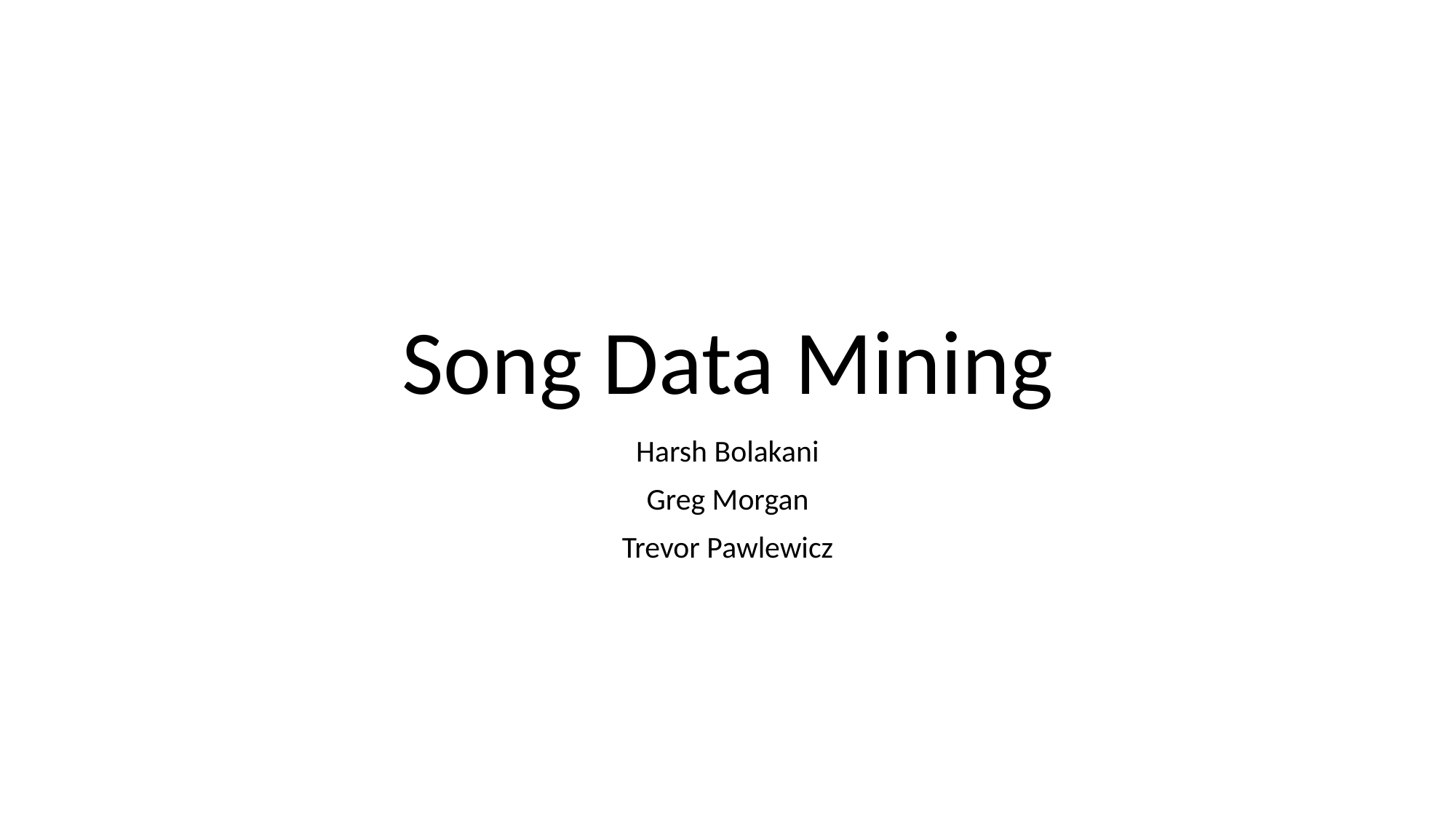

# Song Data Mining
Harsh Bolakani
Greg Morgan
Trevor Pawlewicz